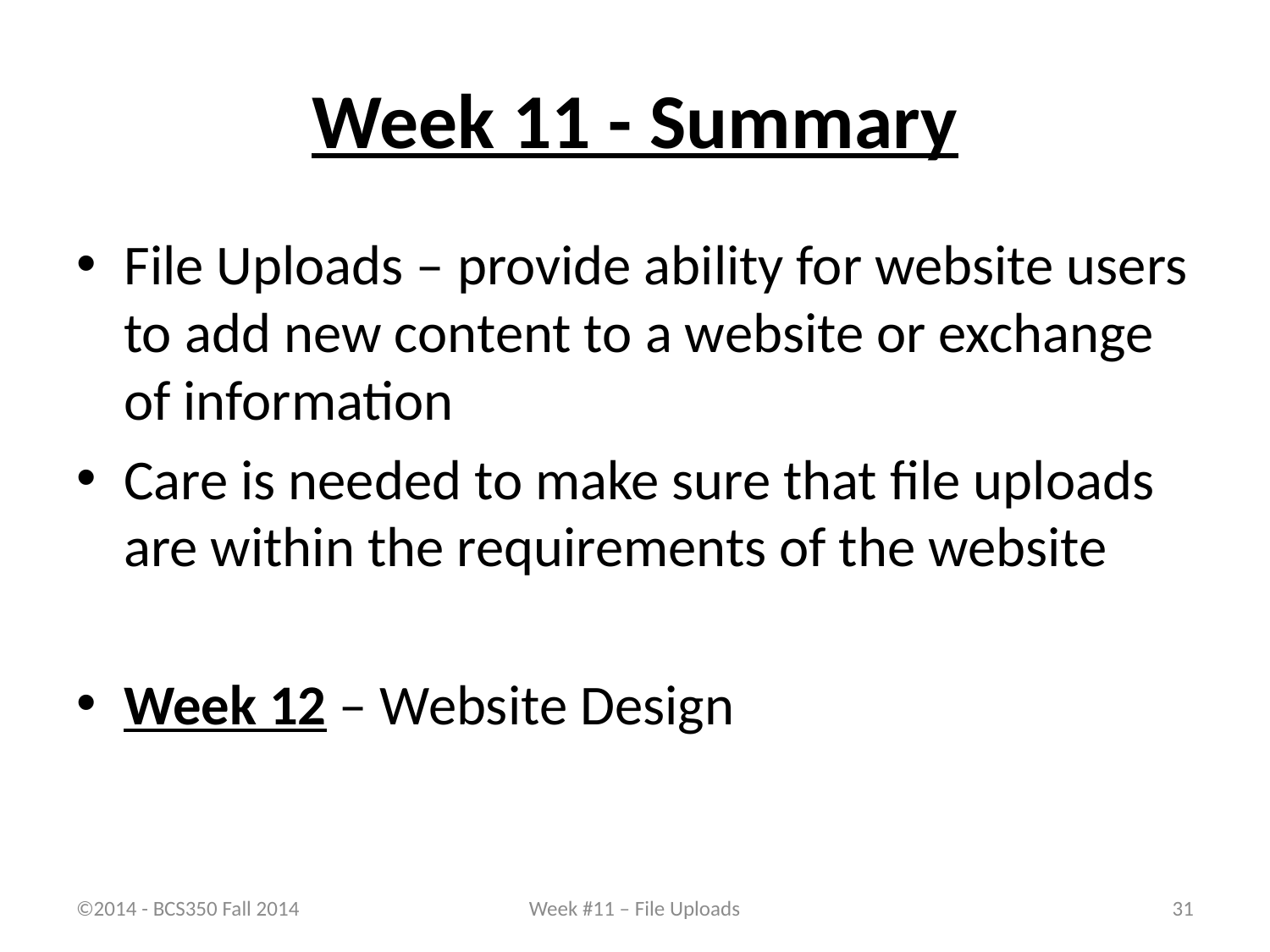

# Week 11 - Summary
File Uploads – provide ability for website users to add new content to a website or exchange of information
Care is needed to make sure that file uploads are within the requirements of the website

Week 12 – Website Design
©2014 - BCS350 Fall 2014
Week #11 – File Uploads
31